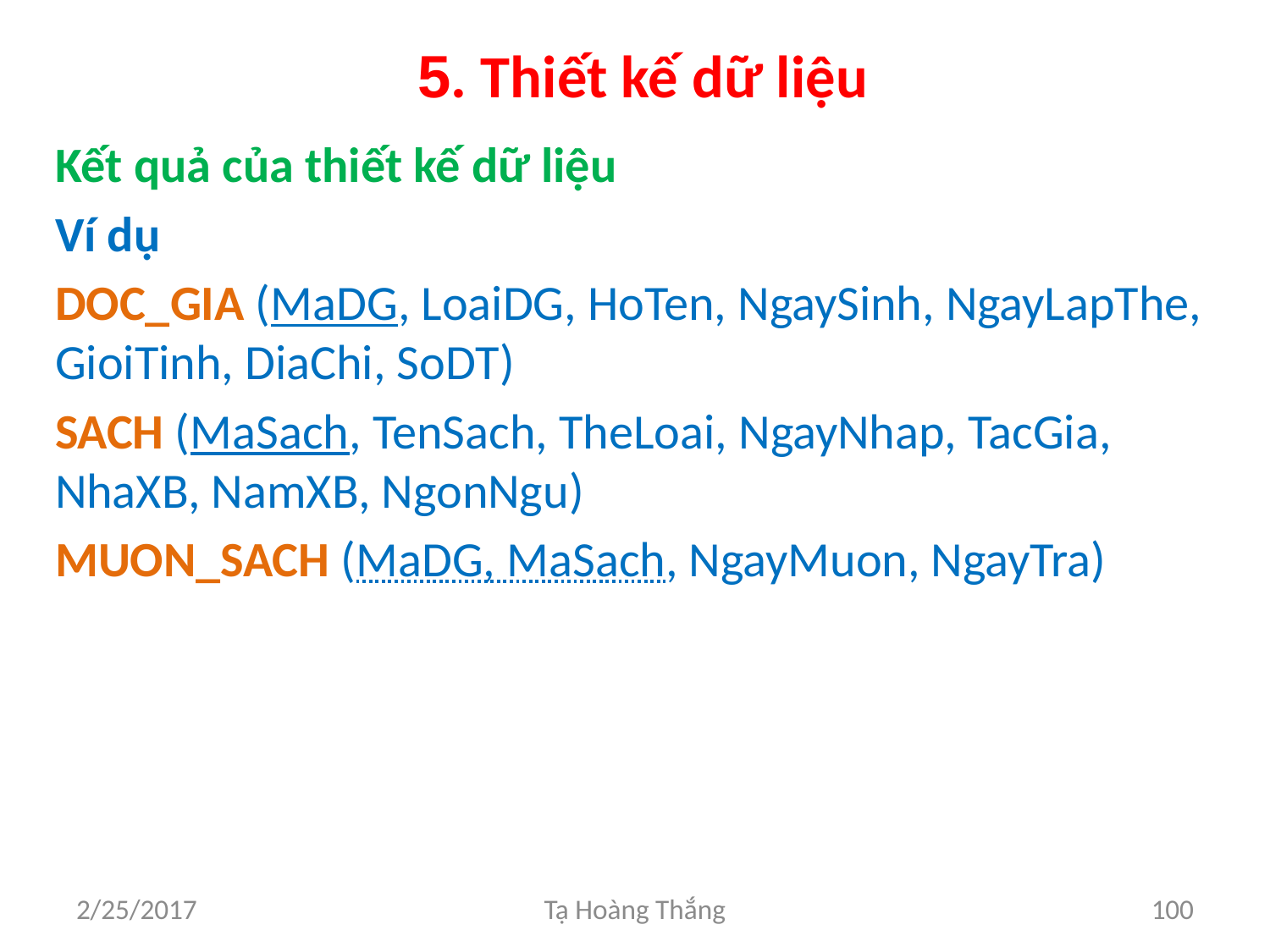

# 5. Thiết kế dữ liệu
Kết quả của thiết kế dữ liệu
Ví dụ
DOC_GIA (MaDG, LoaiDG, HoTen, NgaySinh, NgayLapThe, GioiTinh, DiaChi, SoDT)
SACH (MaSach, TenSach, TheLoai, NgayNhap, TacGia, NhaXB, NamXB, NgonNgu)
MUON_SACH (MaDG, MaSach, NgayMuon, NgayTra)

2/25/2017
Tạ Hoàng Thắng
100